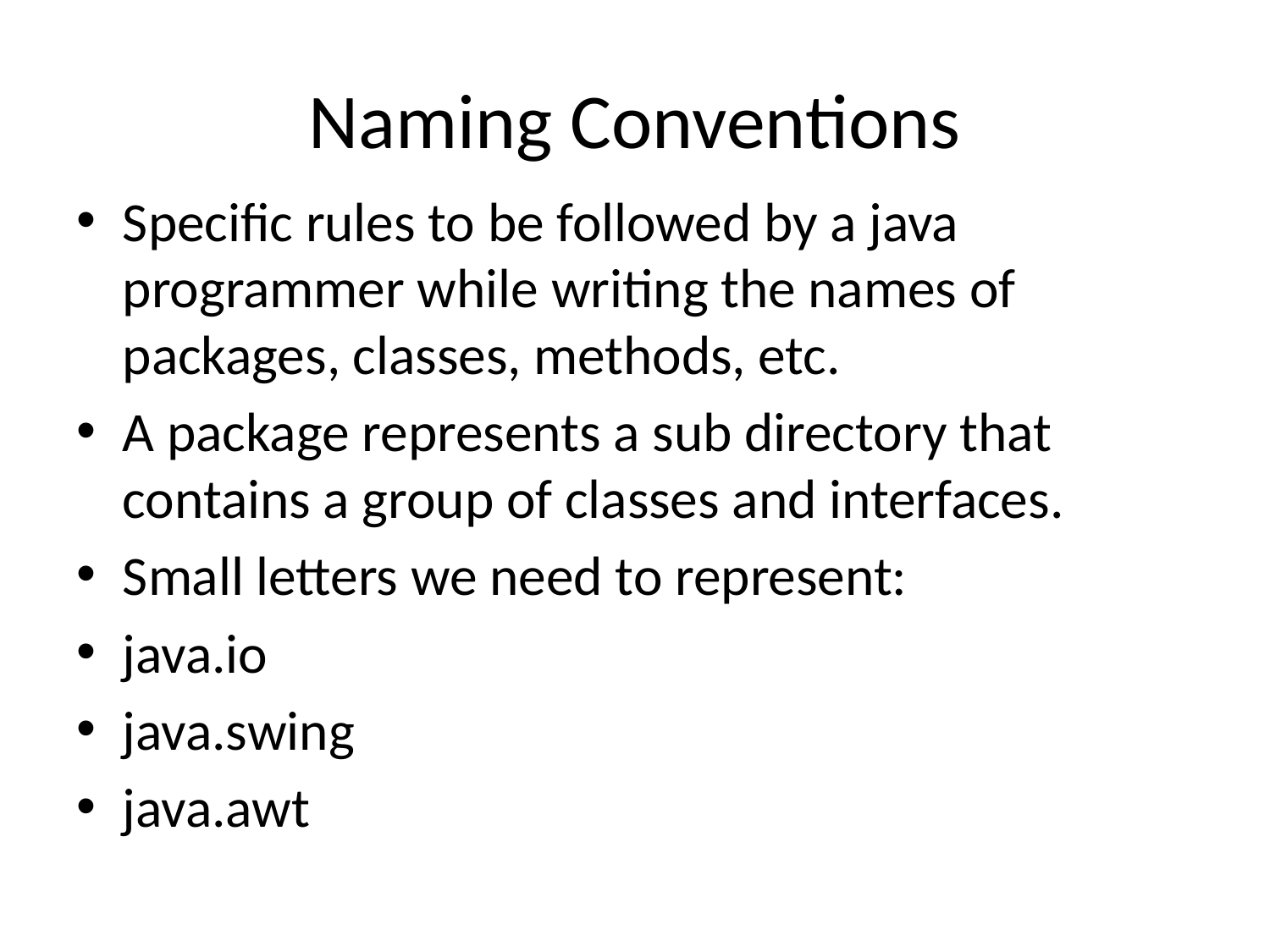

# Naming Conventions
Specific rules to be followed by a java programmer while writing the names of packages, classes, methods, etc.
A package represents a sub directory that contains a group of classes and interfaces.
Small letters we need to represent:
java.io
java.swing
java.awt